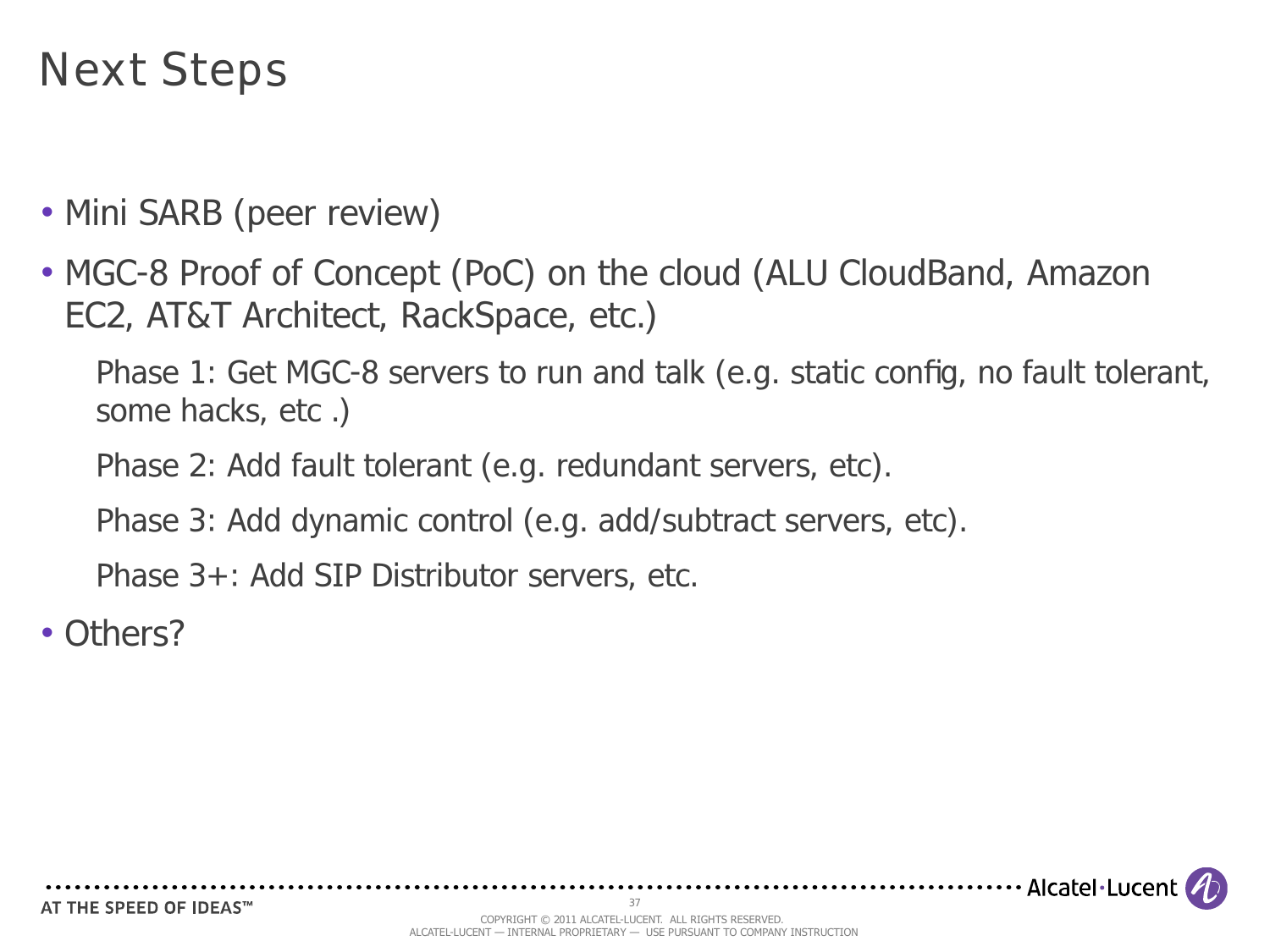

# Next Steps
Mini SARB (peer review)
MGC-8 Proof of Concept (PoC) on the cloud (ALU CloudBand, Amazon EC2, AT&T Architect, RackSpace, etc.)
Phase 1: Get MGC-8 servers to run and talk (e.g. static config, no fault tolerant, some hacks, etc .)
Phase 2: Add fault tolerant (e.g. redundant servers, etc).
Phase 3: Add dynamic control (e.g. add/subtract servers, etc).
Phase 3+: Add SIP Distributor servers, etc.
Others?